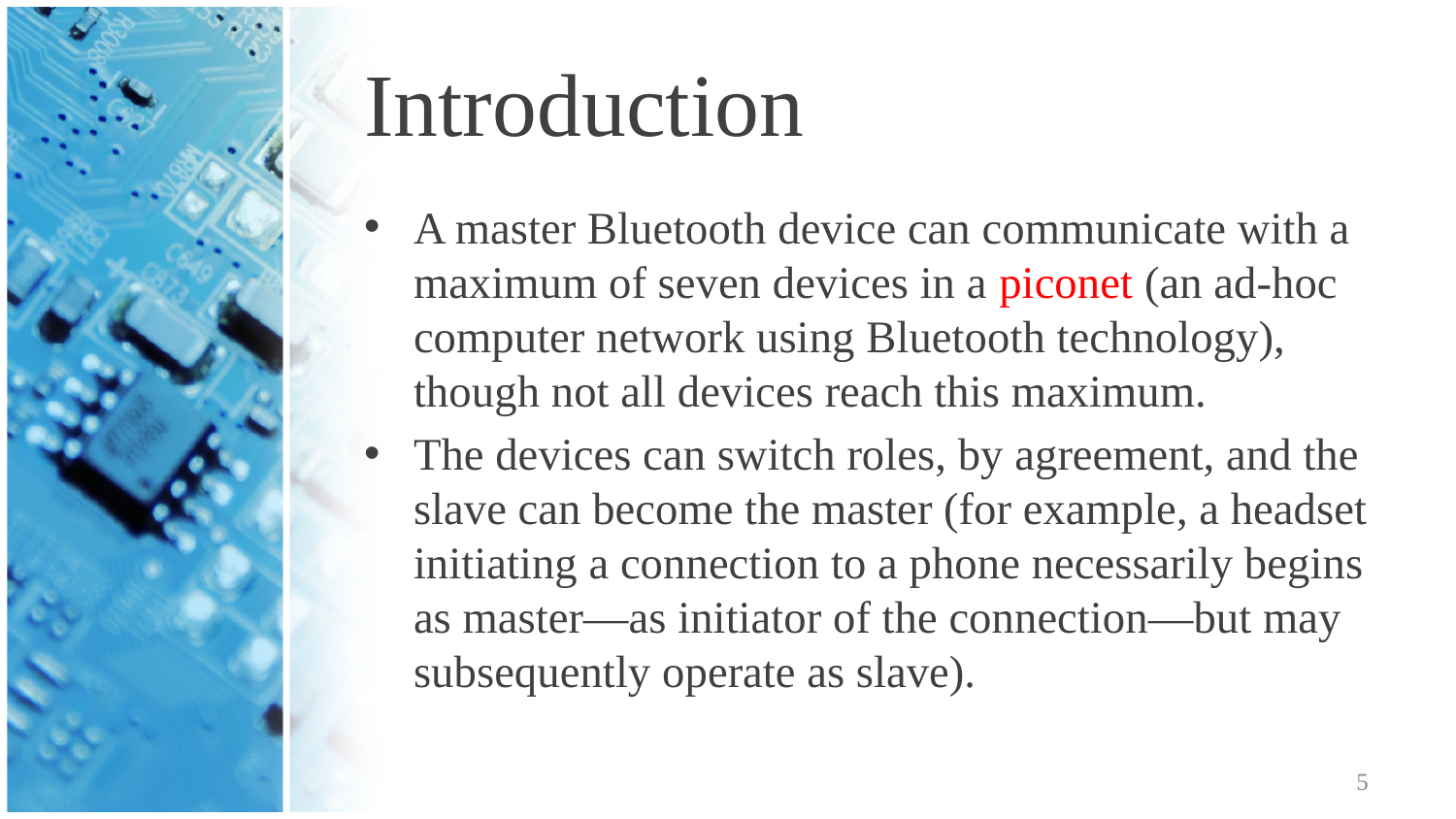

# Introduction
A master Bluetooth device can communicate with a maximum of seven devices in a piconet (an ad-hoc computer network using Bluetooth technology), though not all devices reach this maximum.
The devices can switch roles, by agreement, and the slave can become the master (for example, a headset initiating a connection to a phone necessarily begins as master—as initiator of the connection—but may subsequently operate as slave).
5